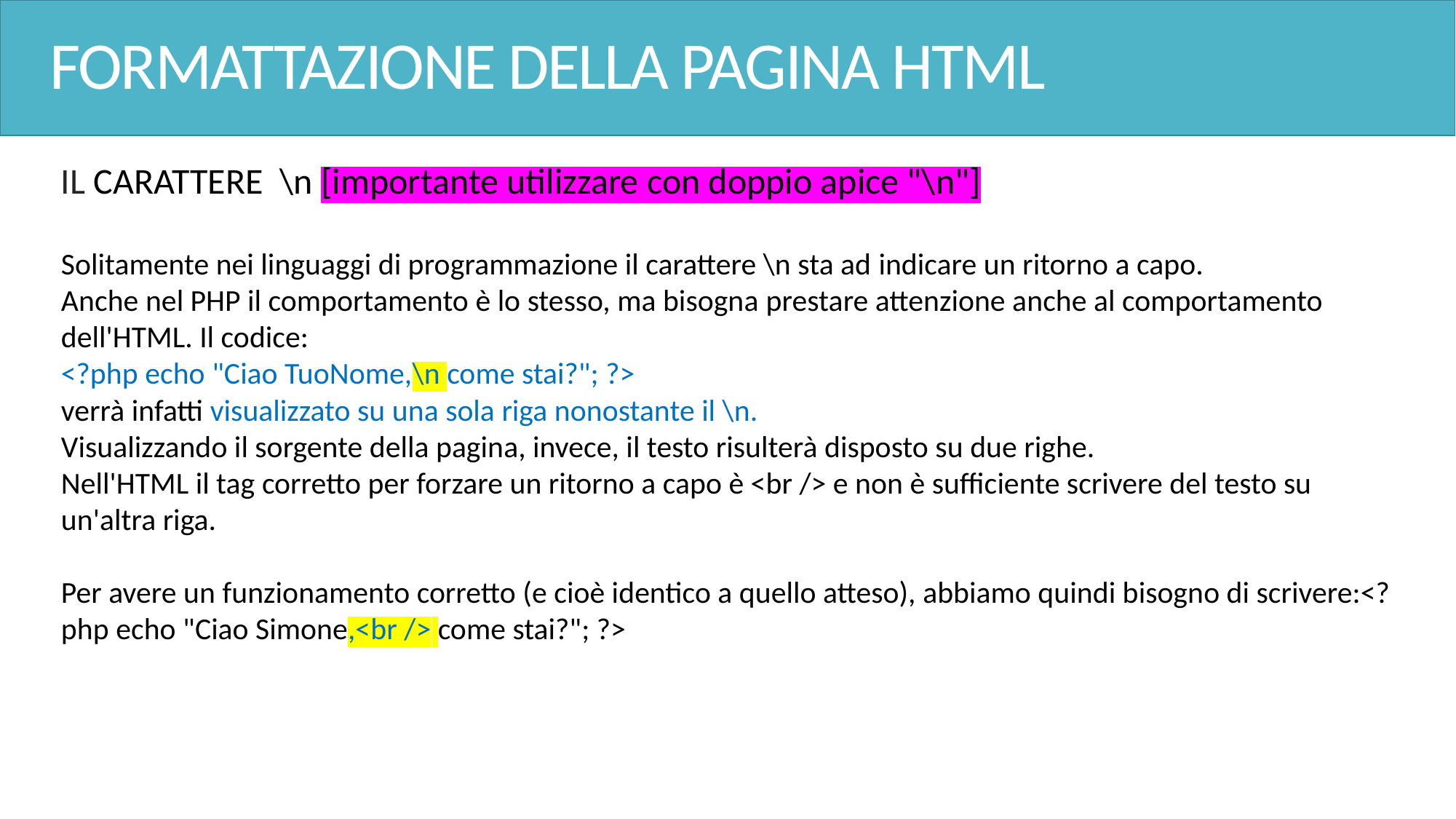

# FORMATTAZIONE DELLA PAGINA HTML
IL CARATTERE  \n [importante utilizzare con doppio apice "\n"]
Solitamente nei linguaggi di programmazione il carattere \n sta ad indicare un ritorno a capo.
Anche nel PHP il comportamento è lo stesso, ma bisogna prestare attenzione anche al comportamento dell'HTML. Il codice:
<?php echo "Ciao TuoNome,\n come stai?"; ?>
verrà infatti visualizzato su una sola riga nonostante il \n.
Visualizzando il sorgente della pagina, invece, il testo risulterà disposto su due righe.
Nell'HTML il tag corretto per forzare un ritorno a capo è <br /> e non è sufficiente scrivere del testo su un'altra riga.
Per avere un funzionamento corretto (e cioè identico a quello atteso), abbiamo quindi bisogno di scrivere:<?php echo "Ciao Simone,<br /> come stai?"; ?>